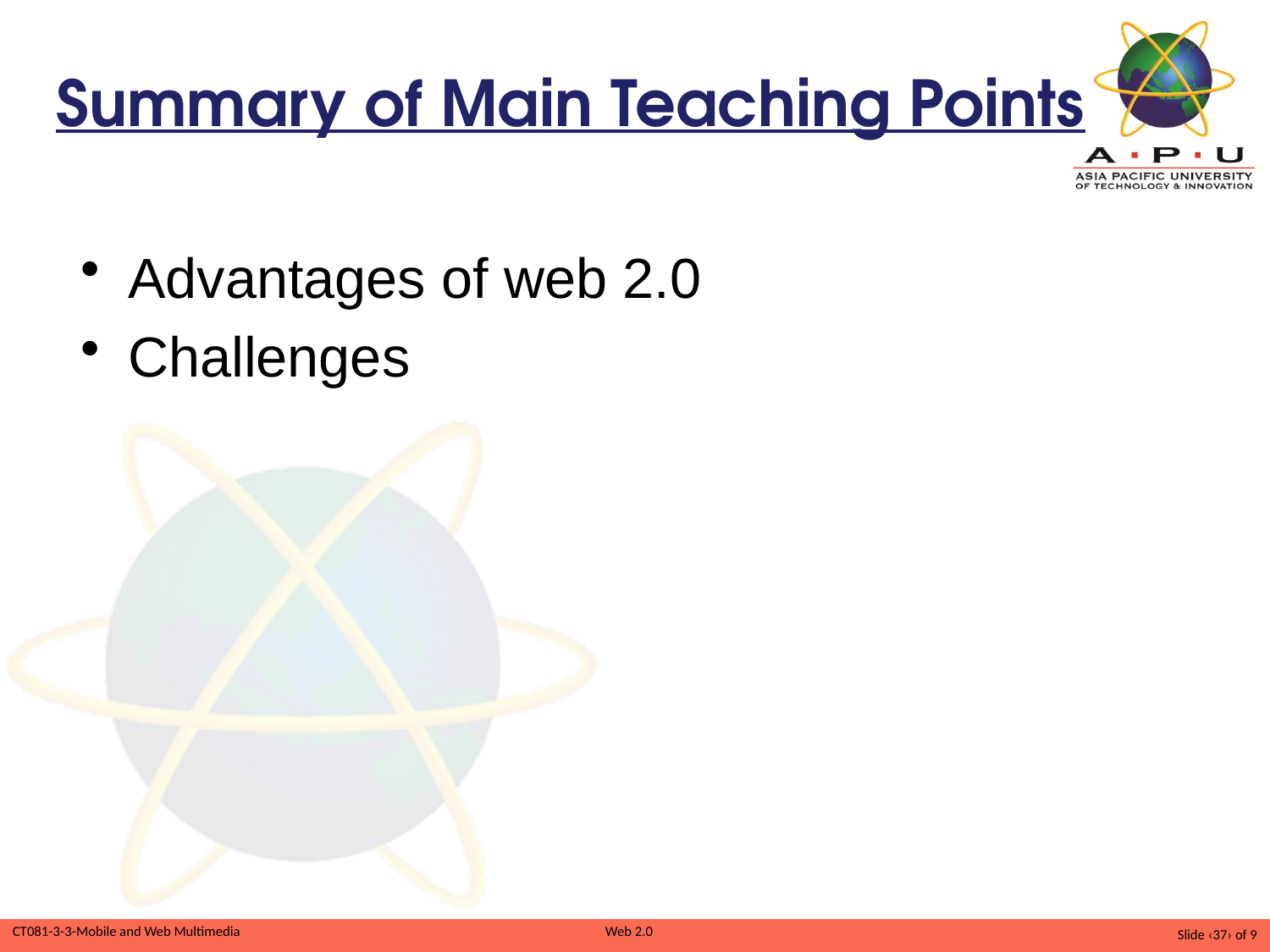

Summary of Main Teaching Points
Advantages of web 2.0
Challenges
Slide ‹37› of 9